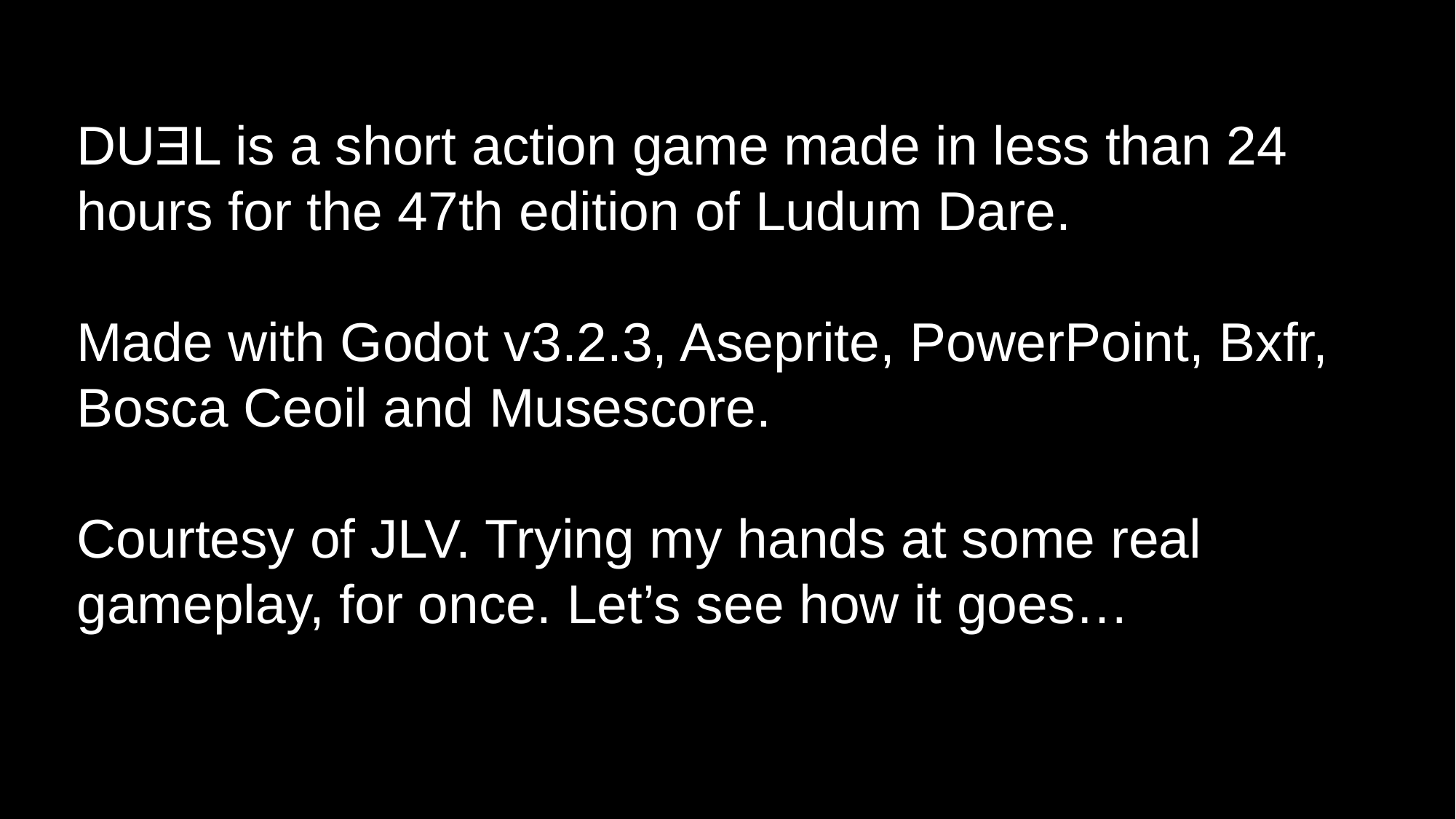

DUƎL is a short action game made in less than 24 hours for the 47th edition of Ludum Dare.

Made with Godot v3.2.3, Aseprite, PowerPoint, Bxfr, Bosca Ceoil and Musescore.

Courtesy of JLV. Trying my hands at some real gameplay, for once. Let’s see how it goes…